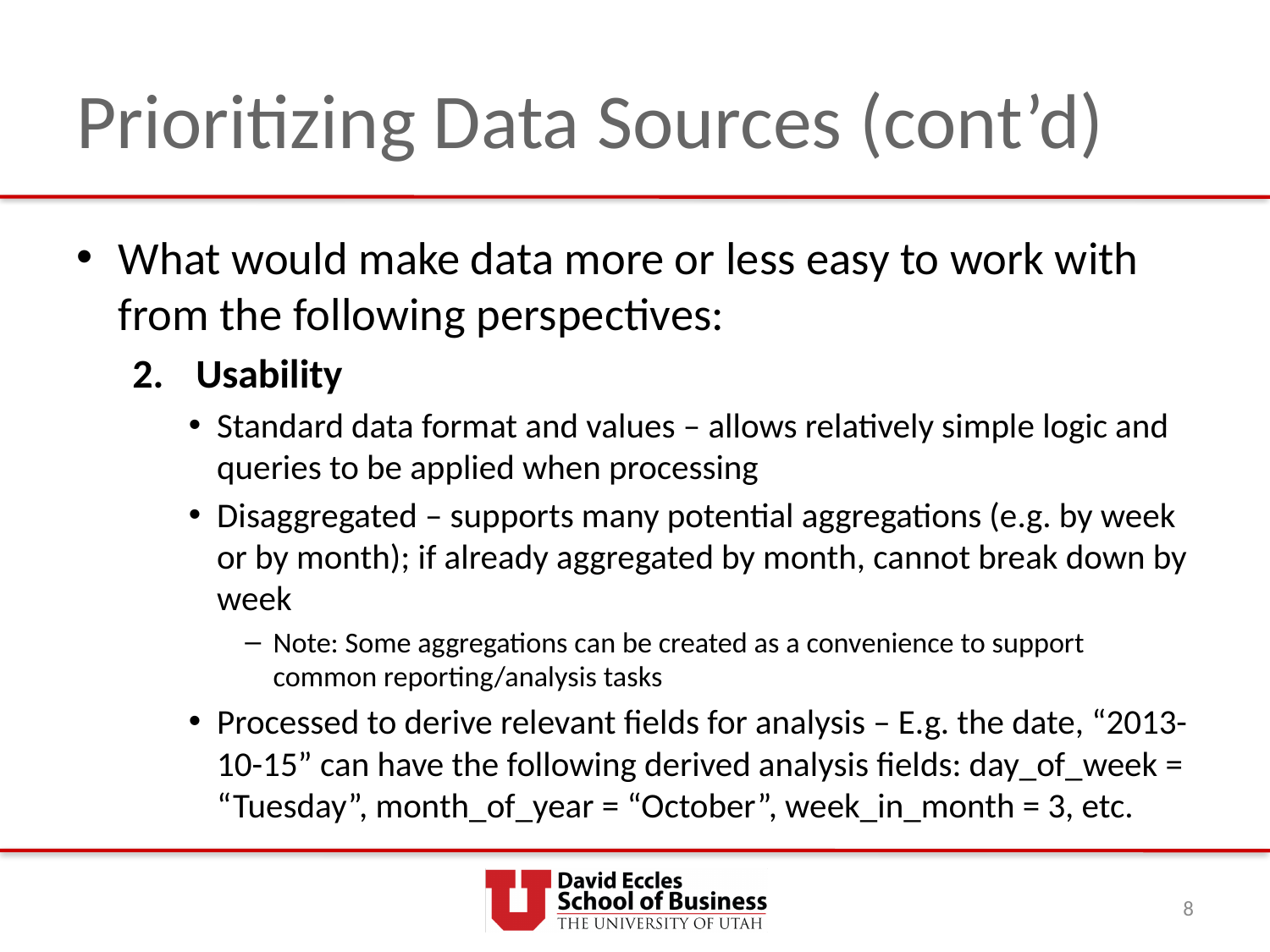

# Prioritizing Data Sources (cont’d)
What would make data more or less easy to work with from the following perspectives:
Usability
Standard data format and values – allows relatively simple logic and queries to be applied when processing
Disaggregated – supports many potential aggregations (e.g. by week or by month); if already aggregated by month, cannot break down by week
Note: Some aggregations can be created as a convenience to support common reporting/analysis tasks
Processed to derive relevant fields for analysis – E.g. the date, “2013-10-15” can have the following derived analysis fields: day_of_week = “Tuesday”, month_of_year = “October”, week_in_month = 3, etc.
8